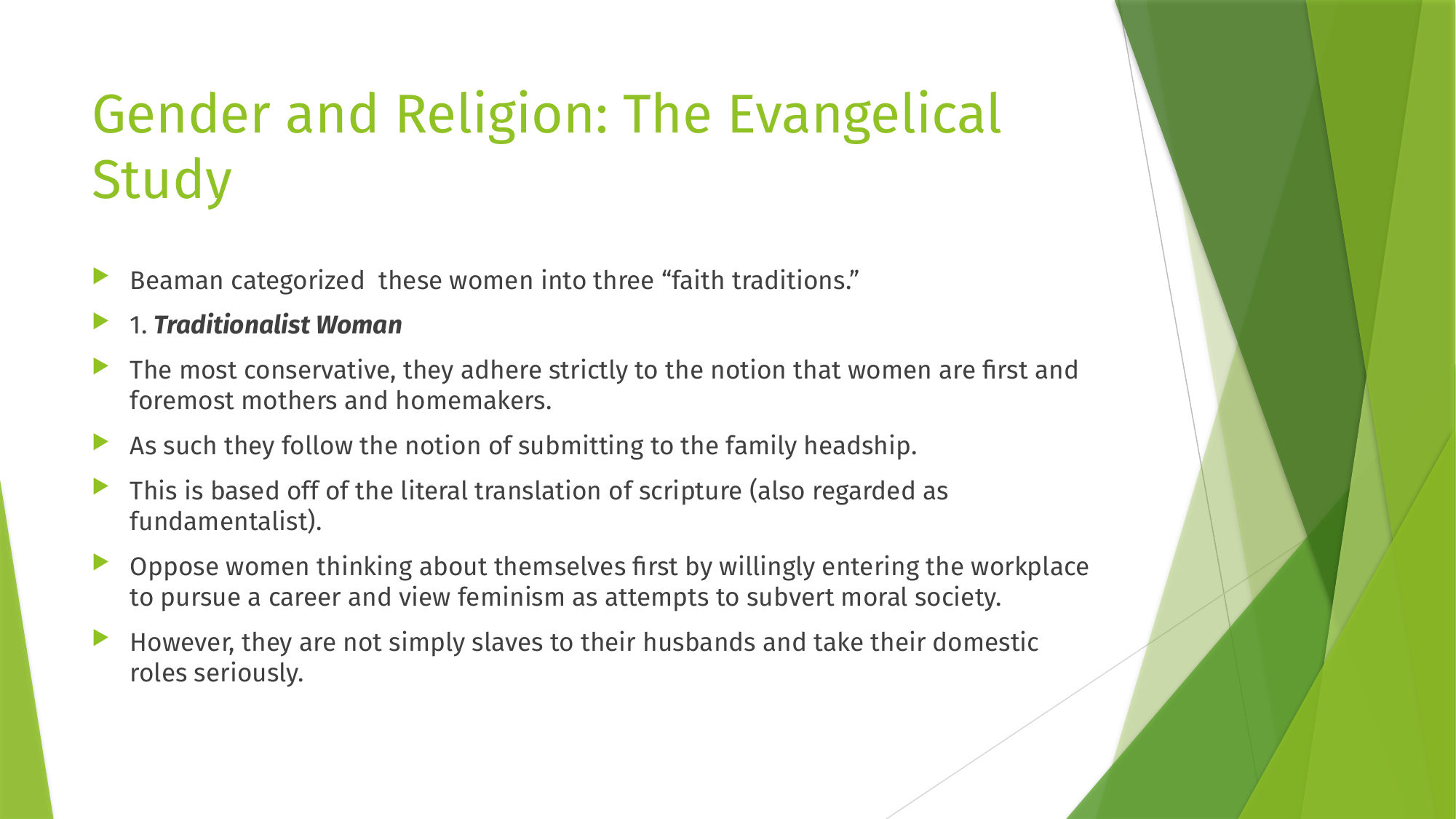

# Gender and Religion: The Evangelical Study
Beaman categorized  these women into three “faith traditions.”
1. Traditionalist Woman
The most conservative, they adhere strictly to the notion that women are first and foremost mothers and homemakers.
As such they follow the notion of submitting to the family headship.
This is based off of the literal translation of scripture (also regarded as fundamentalist).
Oppose women thinking about themselves first by willingly entering the workplace to pursue a career and view feminism as attempts to subvert moral society.
However, they are not simply slaves to their husbands and take their domestic roles seriously.